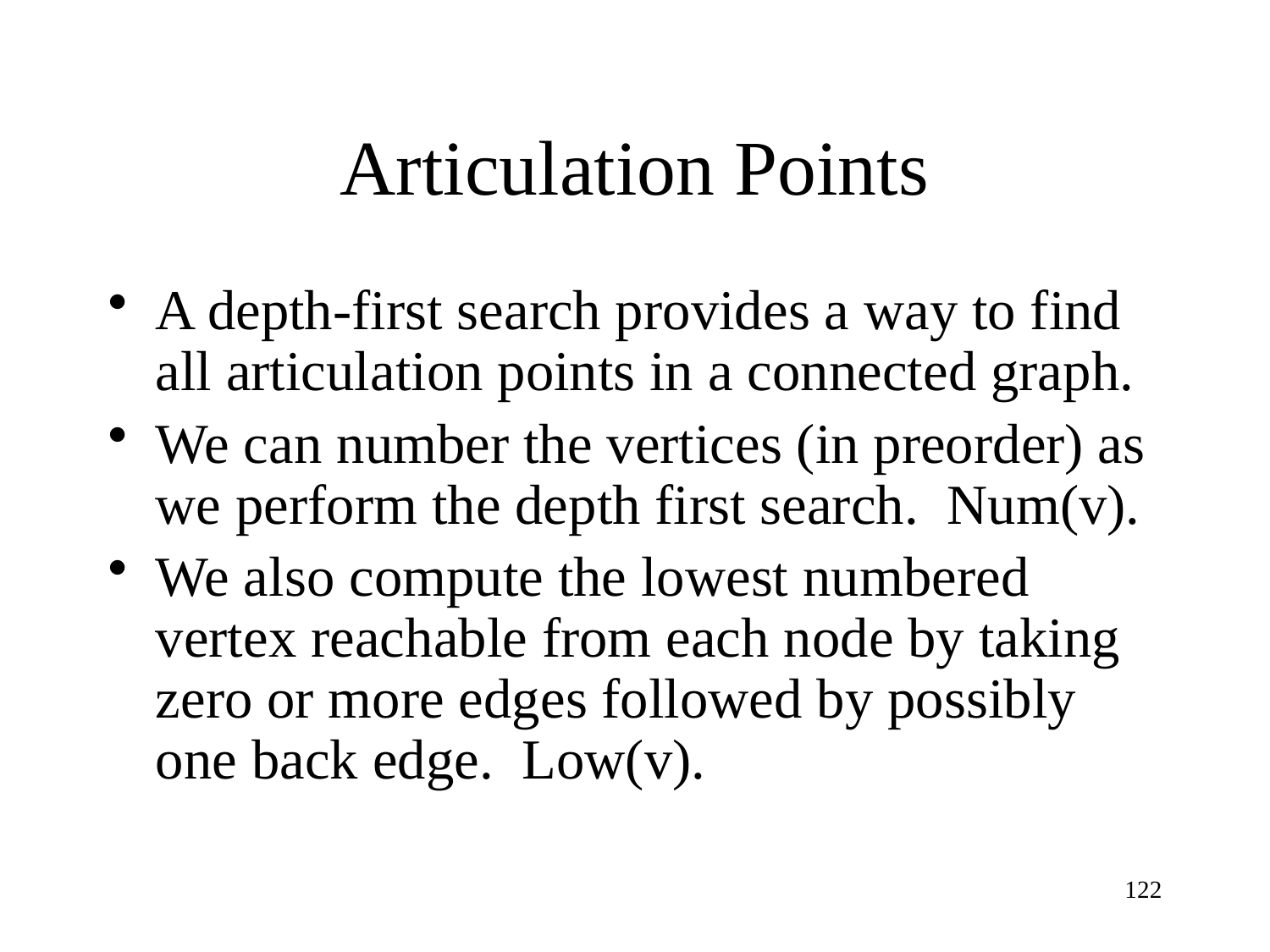

# Articulation Points
A depth-first search provides a way to find all articulation points in a connected graph.
We can number the vertices (in preorder) as we perform the depth first search.  Num(v).
We also compute the lowest numbered vertex reachable from each node by taking zero or more edges followed by possibly one back edge.  Low(v).

122